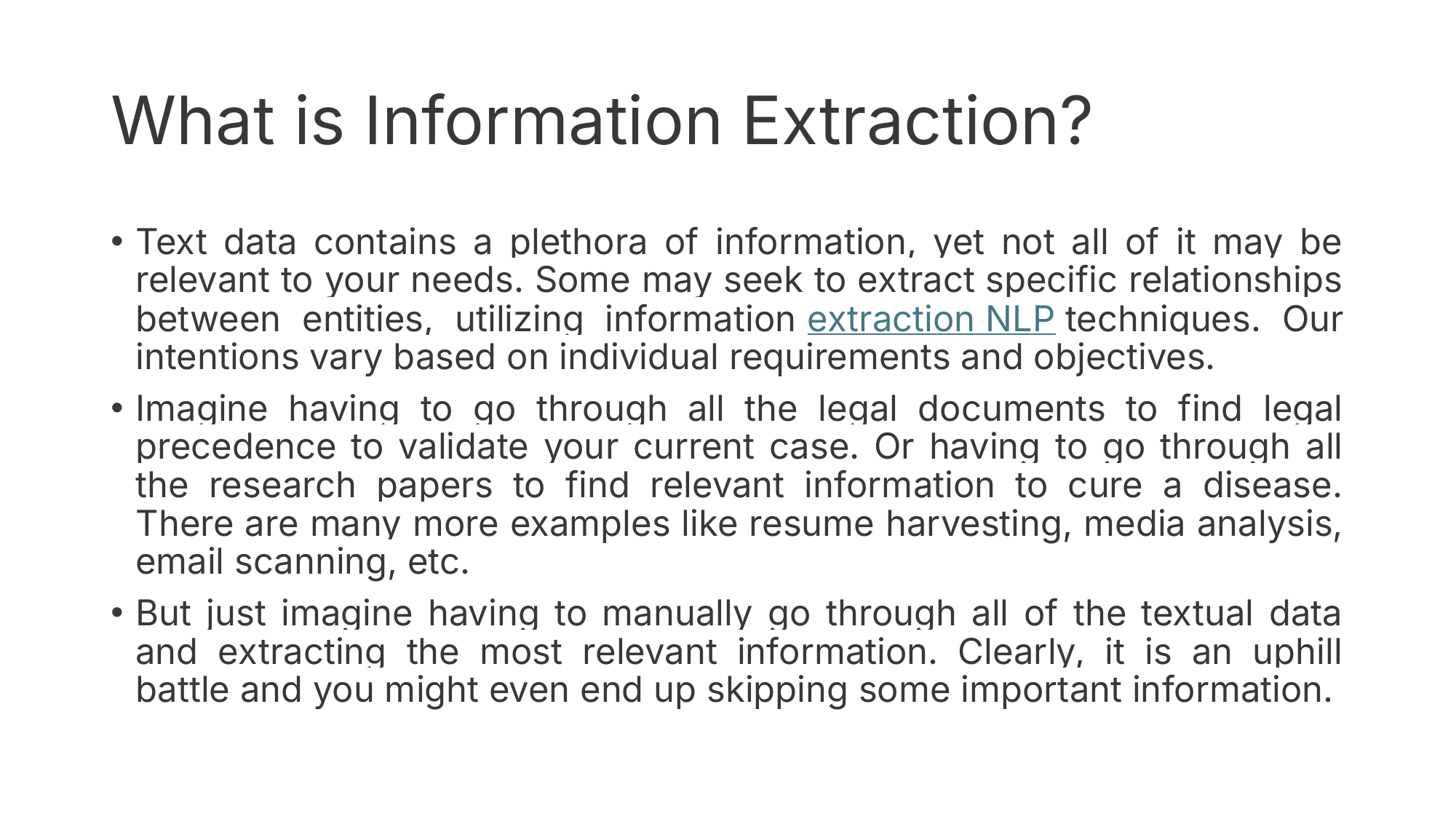

# What is Information Extraction?
Text data contains a plethora of information, yet not all of it may be relevant to your needs. Some may seek to extract specific relationships between entities, utilizing information extraction NLP techniques. Our intentions vary based on individual requirements and objectives.
Imagine having to go through all the legal documents to find legal precedence to validate your current case. Or having to go through all the research papers to find relevant information to cure a disease. There are many more examples like resume harvesting, media analysis, email scanning, etc.
But just imagine having to manually go through all of the textual data and extracting the most relevant information. Clearly, it is an uphill battle and you might even end up skipping some important information.